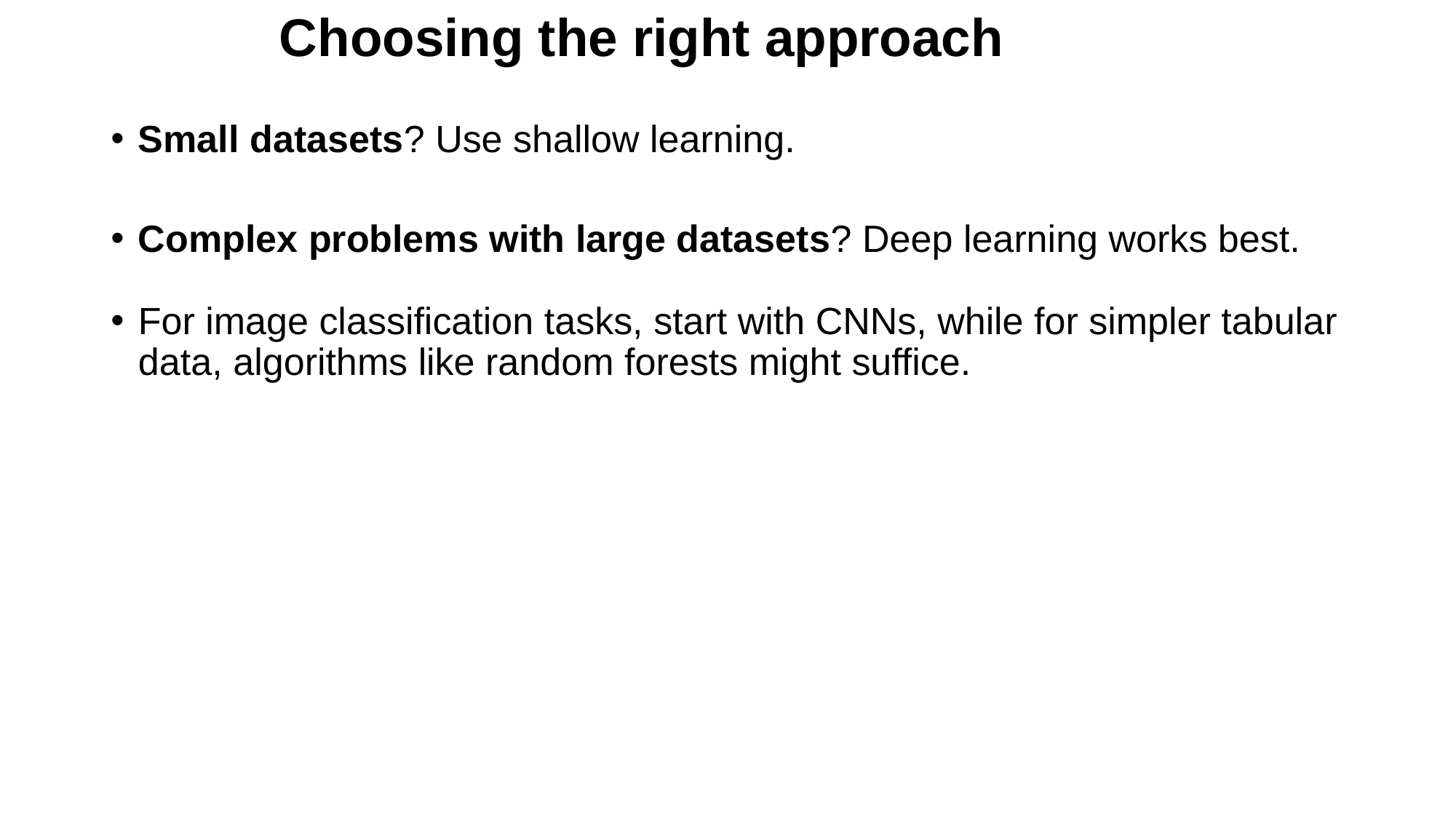

# Choosing the right approach
Small datasets? Use shallow learning.

Complex problems with large datasets? Deep learning works best.

For image classification tasks, start with CNNs, while for simpler tabular data, algorithms like random forests might suffice.